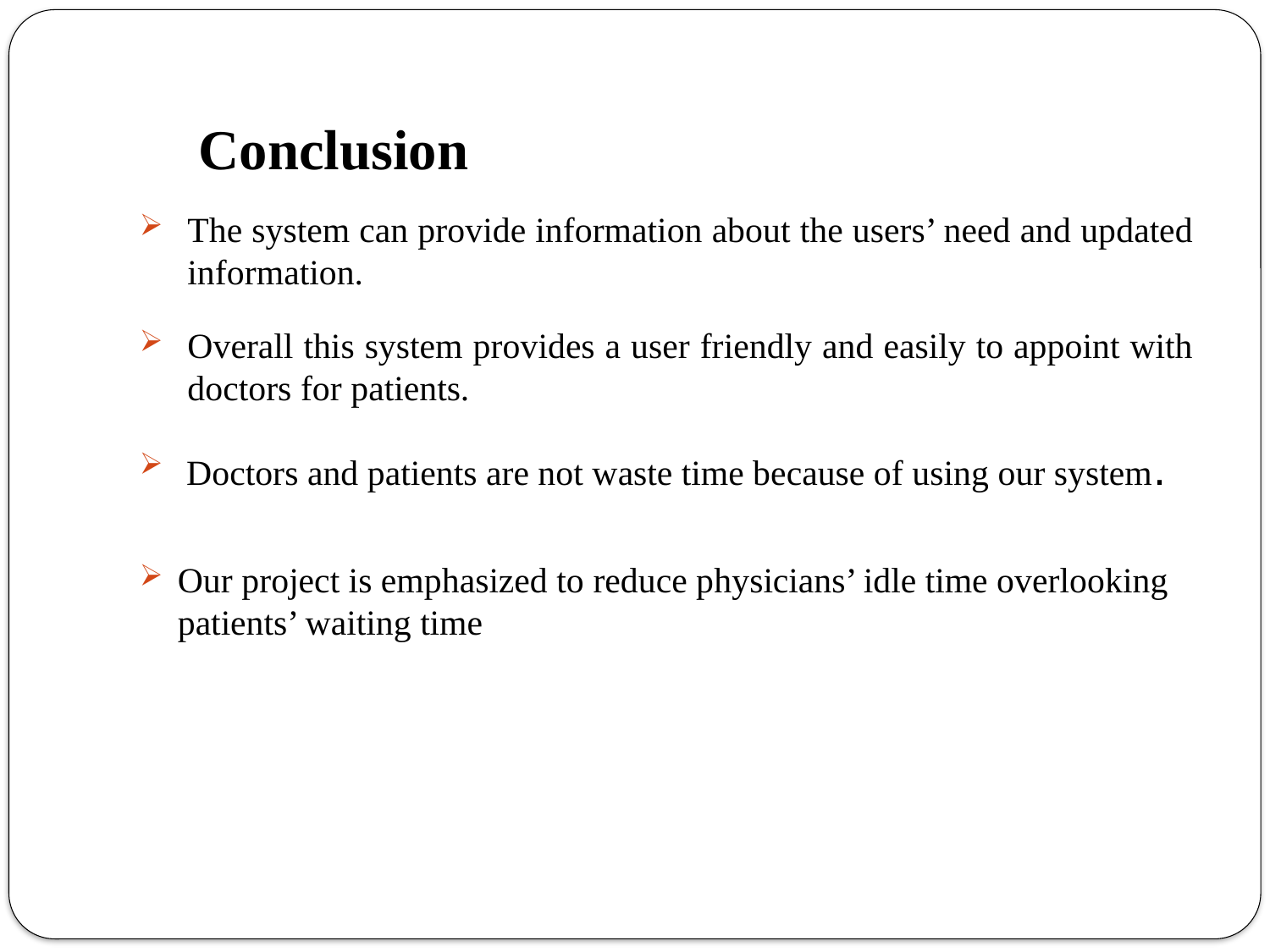

# Conclusion
The system can provide information about the users’ need and updated information.
Overall this system provides a user friendly and easily to appoint with doctors for patients.
 Doctors and patients are not waste time because of using our system.

Our project is emphasized to reduce physicians’ idle time overlooking patients’ waiting time